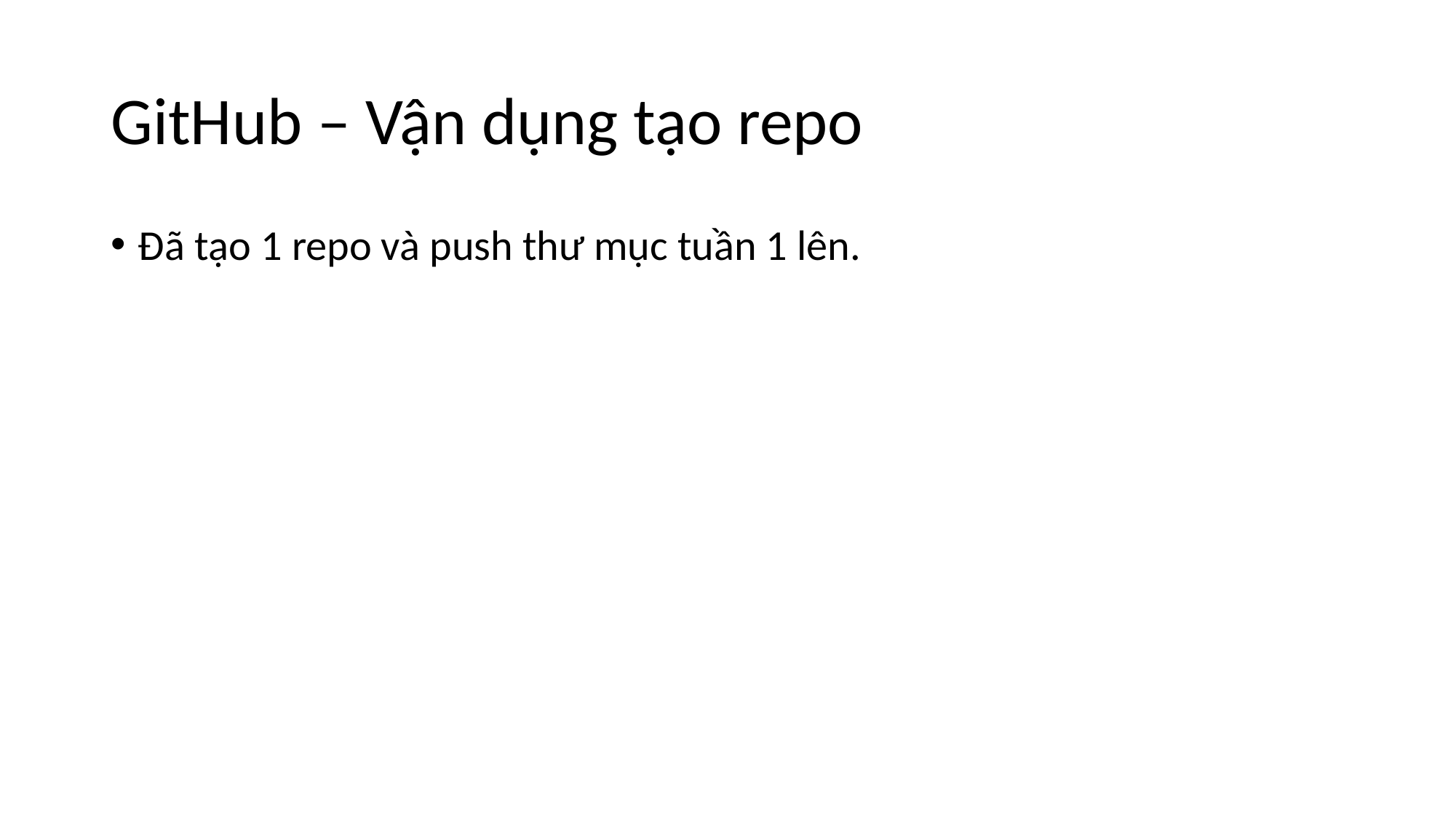

# GitHub – Vận dụng tạo repo
Đã tạo 1 repo và push thư mục tuần 1 lên.